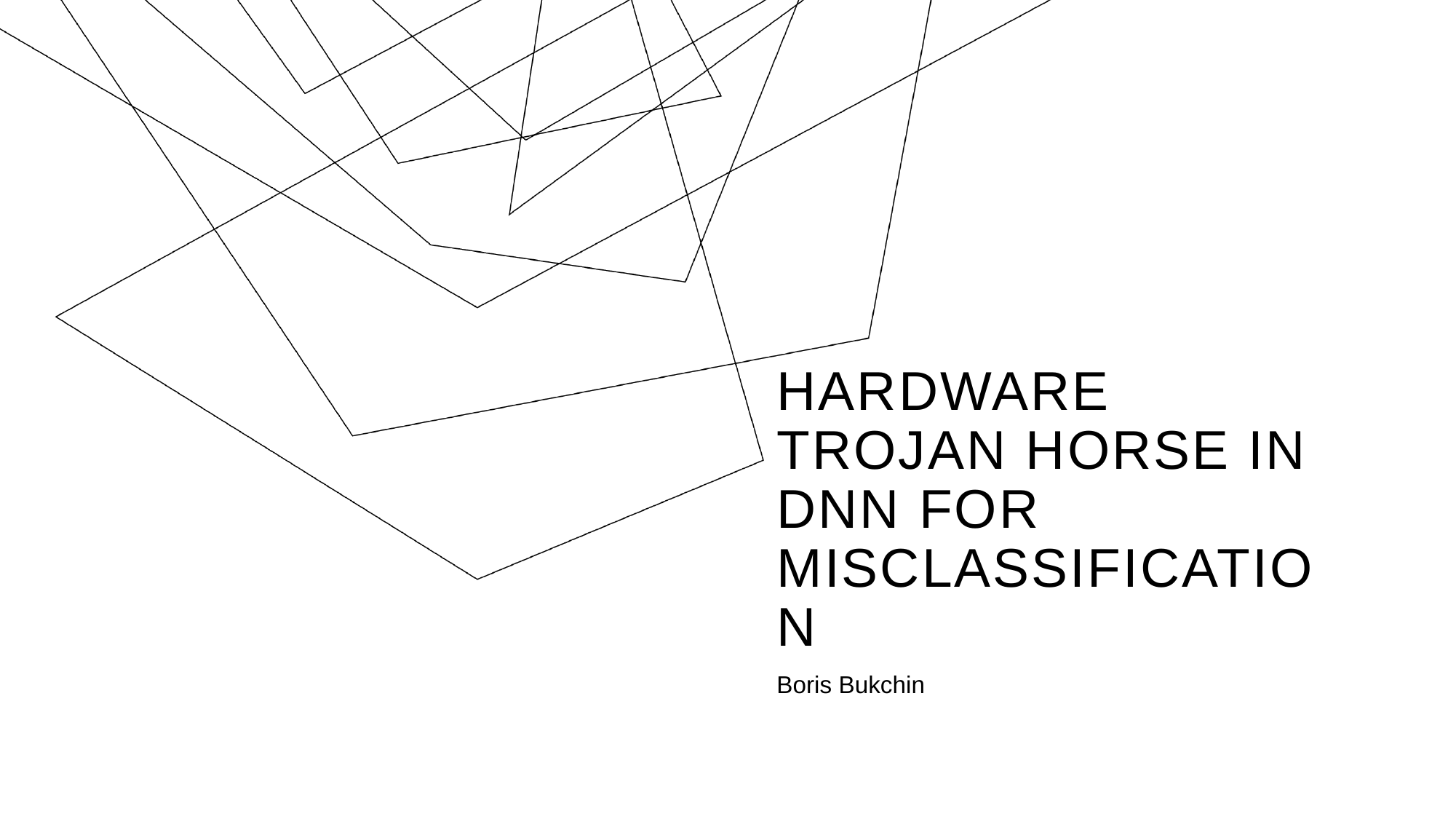

# Hardware Trojan Horse in DNN for misclassification
Boris Bukchin